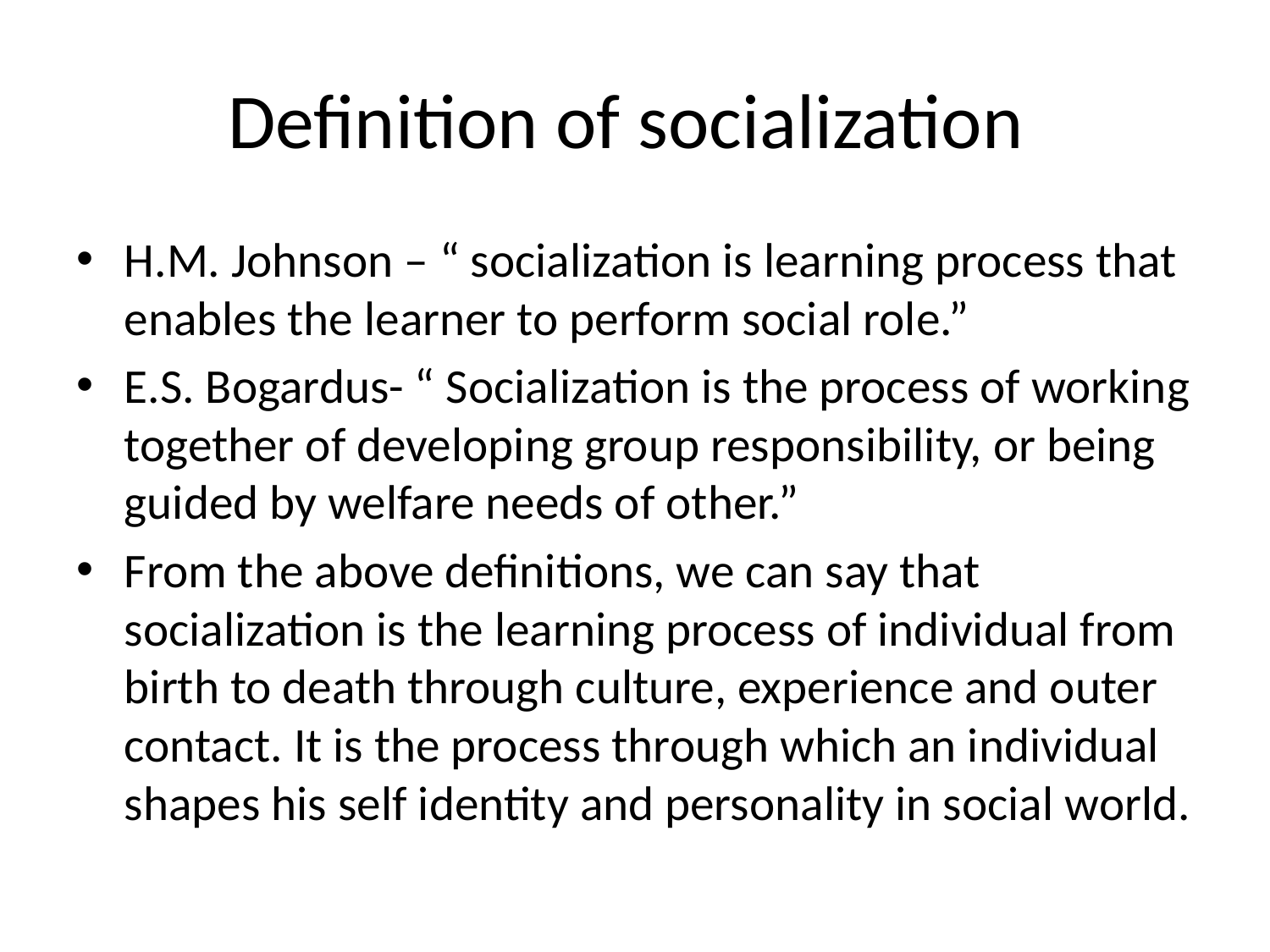

# Definition of socialization
H.M. Johnson – “ socialization is learning process that enables the learner to perform social role.”
E.S. Bogardus- “ Socialization is the process of working together of developing group responsibility, or being guided by welfare needs of other.”
From the above definitions, we can say that socialization is the learning process of individual from birth to death through culture, experience and outer contact. It is the process through which an individual shapes his self identity and personality in social world.